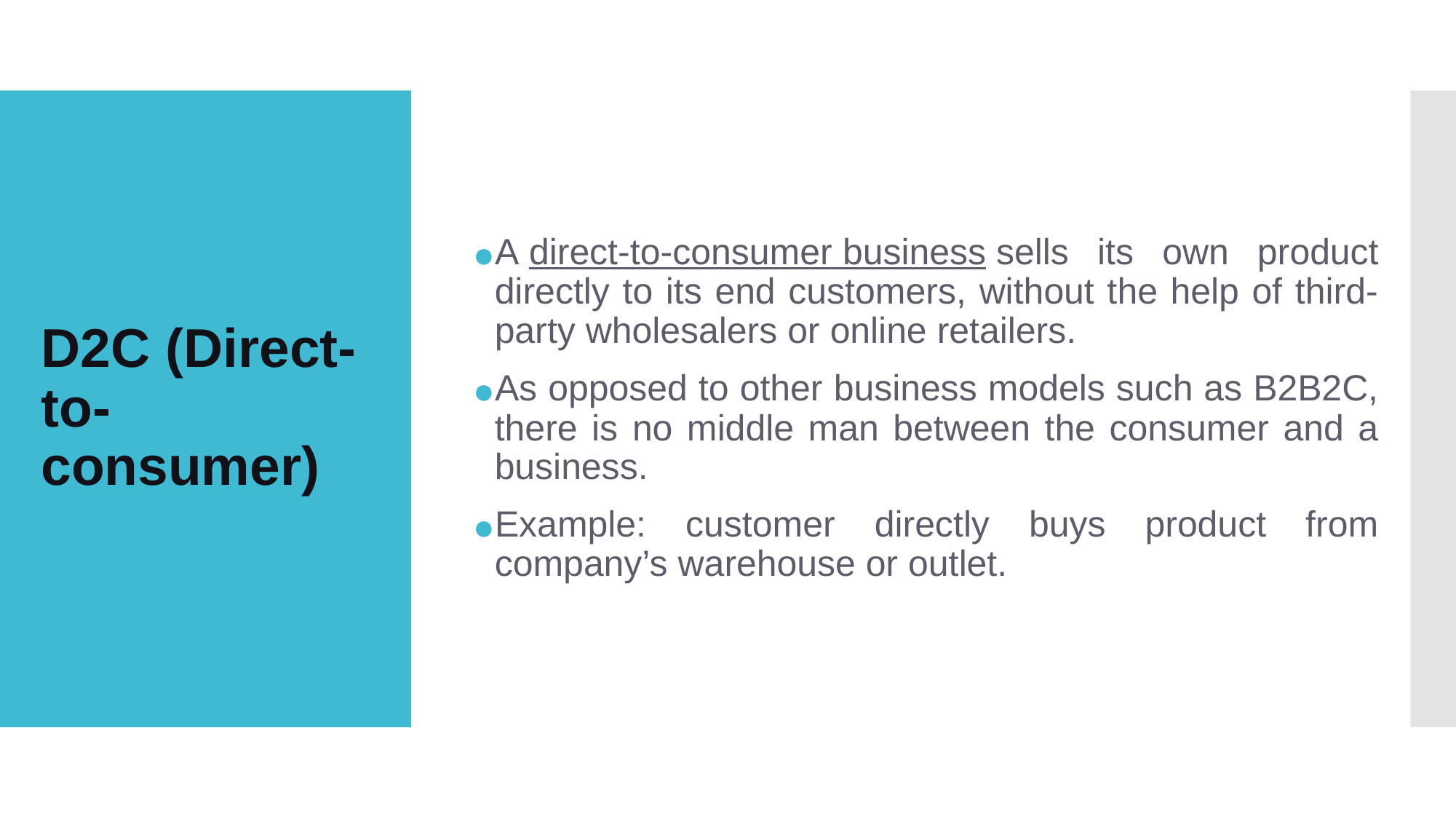

A direct-to-consumer business sells its own product directly to its end customers, without the help of third-party wholesalers or online retailers.
As opposed to other business models such as B2B2C, there is no middle man between the consumer and a business.
Example: customer directly buys product from company’s warehouse or outlet.
# D2C (Direct-to-  consumer)